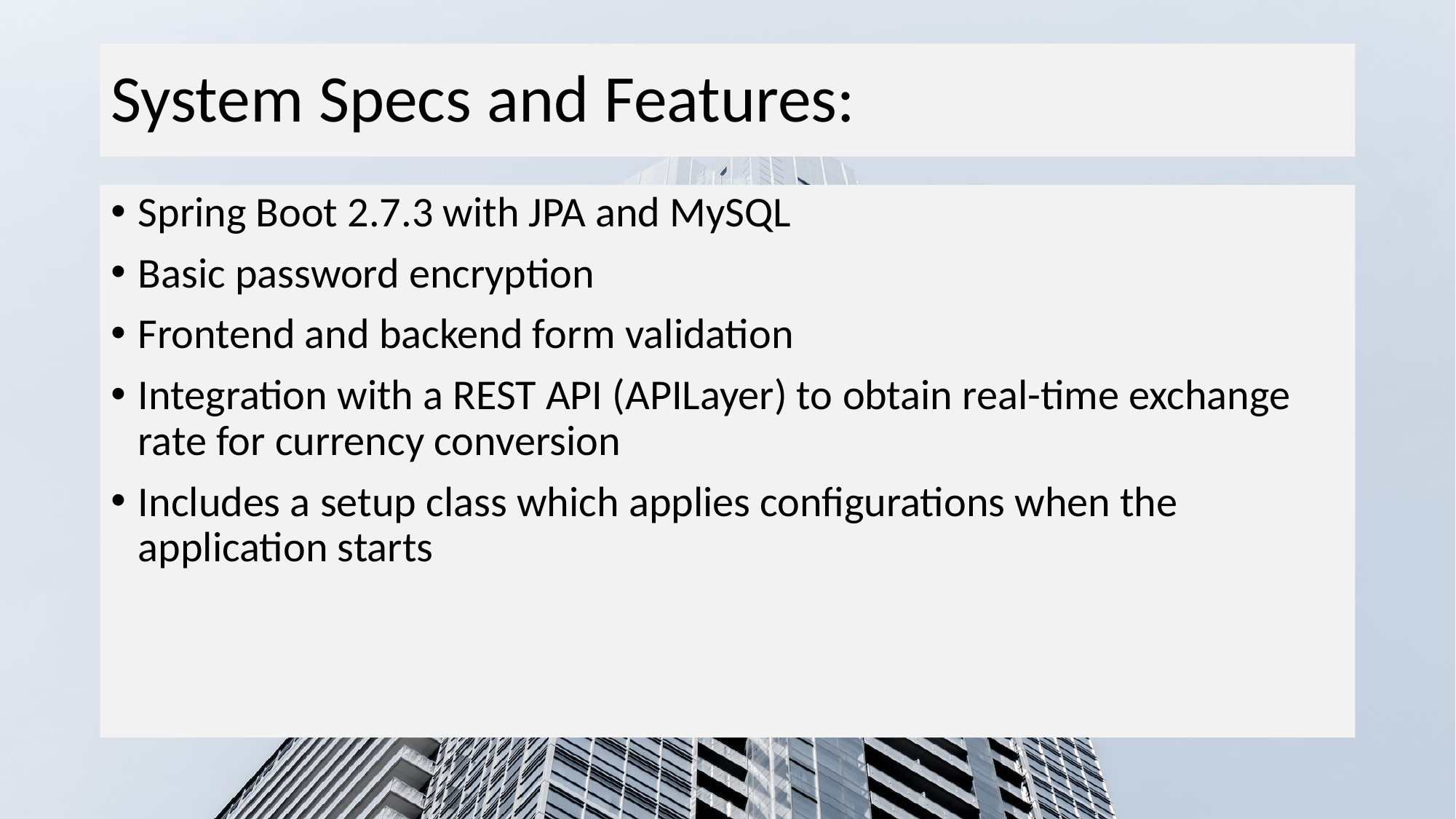

# System Specs and Features:
Spring Boot 2.7.3 with JPA and MySQL
Basic password encryption
Frontend and backend form validation
Integration with a REST API (APILayer) to obtain real-time exchange rate for currency conversion
Includes a setup class which applies configurations when the application starts